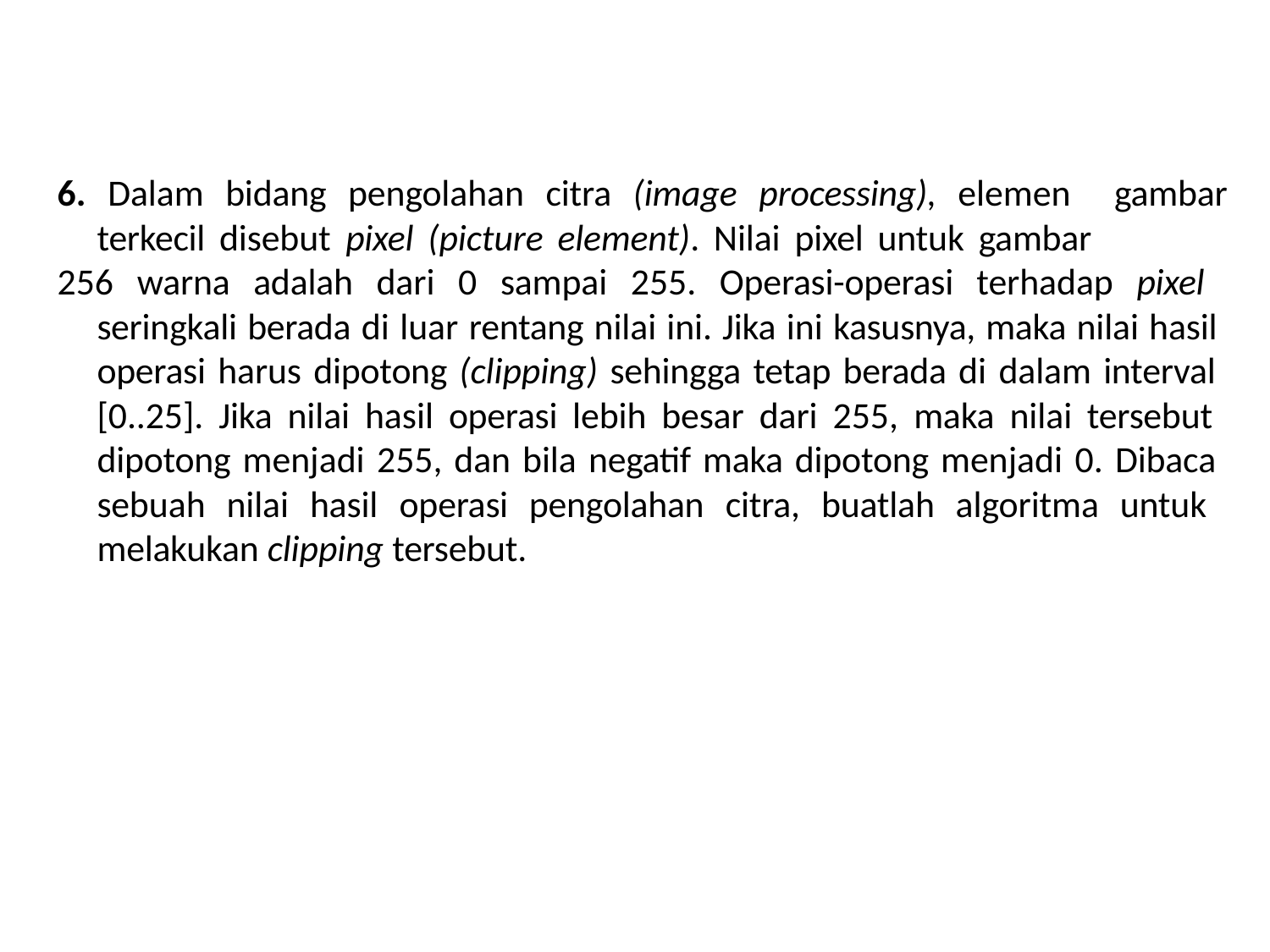

# Tugas2_Kelompok
6. Dalam bidang pengolahan citra (image processing), elemen  gambar terkecil disebut pixel (picture element). Nilai pixel untuk gambar
256 warna adalah dari 0 sampai 255. Operasi-operasi terhadap pixel  seringkali berada di luar rentang nilai ini. Jika ini kasusnya, maka nilai hasil  operasi harus dipotong (clipping) sehingga tetap berada di dalam interval  [0..25]. Jika nilai hasil operasi lebih besar dari 255, maka nilai tersebut  dipotong menjadi 255, dan bila negatif maka dipotong menjadi 0. Dibaca  sebuah nilai hasil operasi pengolahan citra, buatlah algoritma untuk  melakukan clipping tersebut.